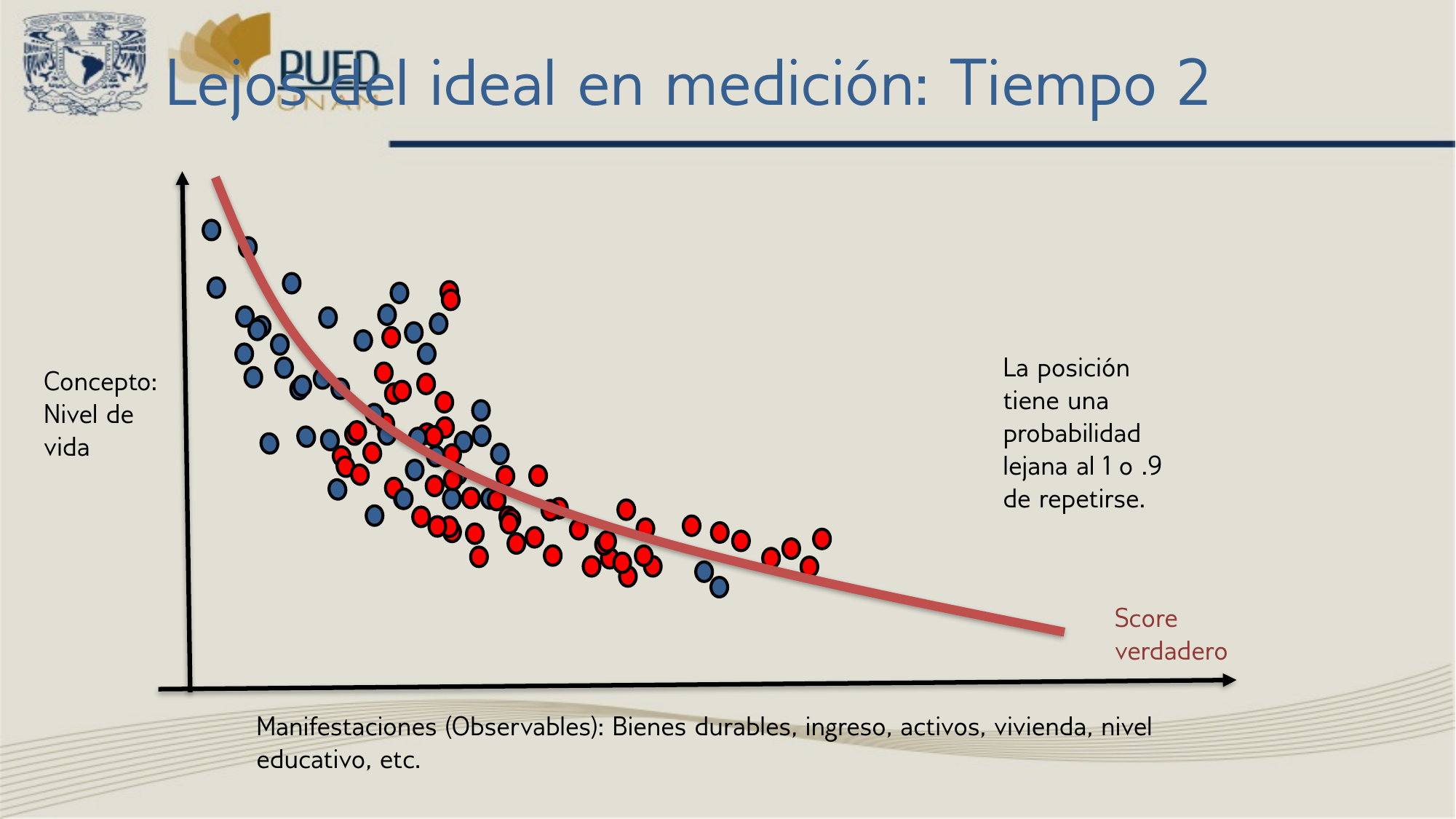

# Lejos del ideal en medición: Tiempo 2

La posición tiene una probabilidad lejana al 1 o .9 de repetirse.

Concepto:
Nivel de vida

Score verdadero
Manifestaciones (Observables): Bienes durables, ingreso, activos, vivienda, nivel educativo, etc.